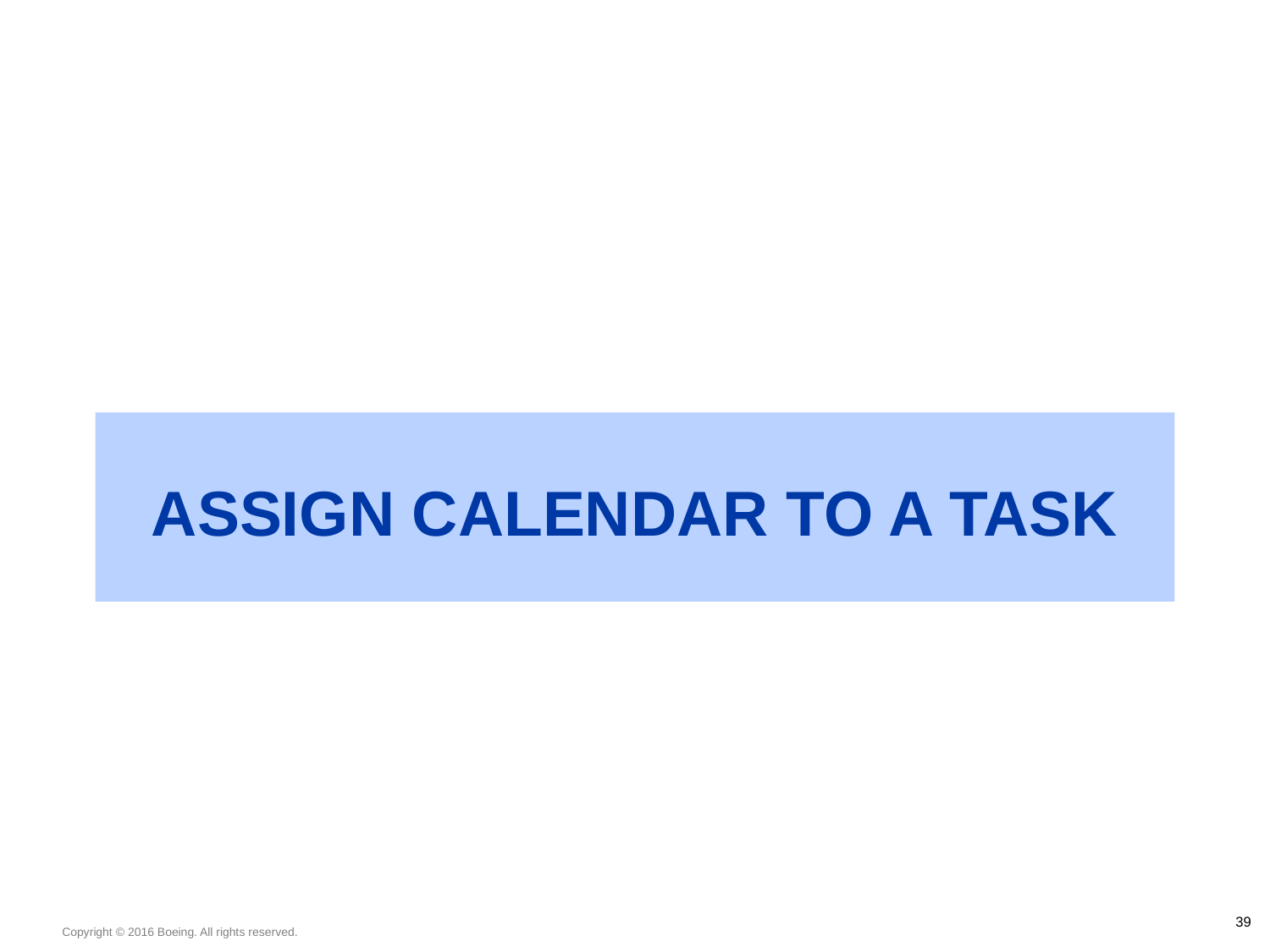

# assign calendar to a task
39